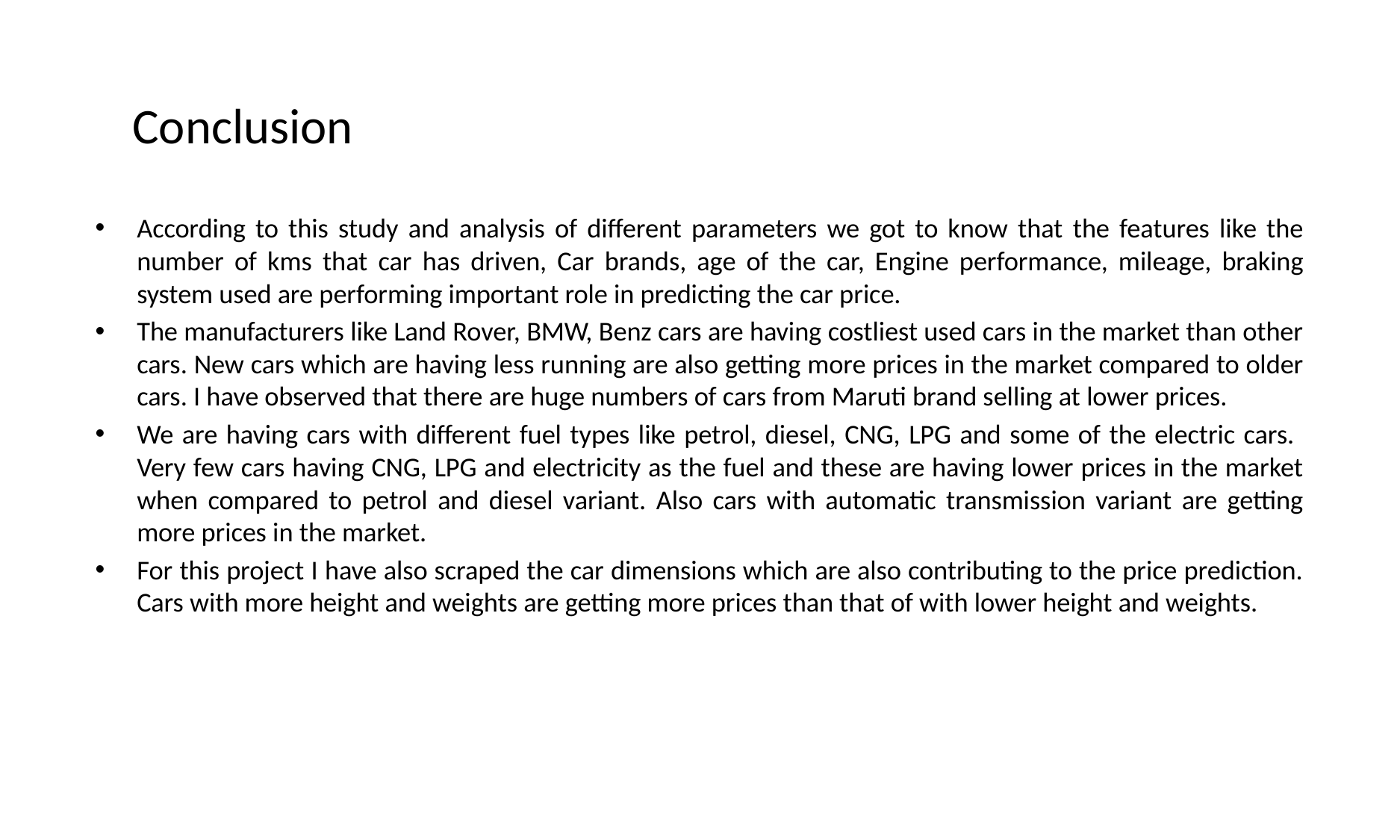

# Conclusion
According to this study and analysis of different parameters we got to know that the features like the number of kms that car has driven, Car brands, age of the car, Engine performance, mileage, braking system used are performing important role in predicting the car price.
The manufacturers like Land Rover, BMW, Benz cars are having costliest used cars in the market than other cars. New cars which are having less running are also getting more prices in the market compared to older cars. I have observed that there are huge numbers of cars from Maruti brand selling at lower prices.
We are having cars with different fuel types like petrol, diesel, CNG, LPG and some of the electric cars.  Very few cars having CNG, LPG and electricity as the fuel and these are having lower prices in the market when compared to petrol and diesel variant. Also cars with automatic transmission variant are getting more prices in the market.
For this project I have also scraped the car dimensions which are also contributing to the price prediction. Cars with more height and weights are getting more prices than that of with lower height and weights.